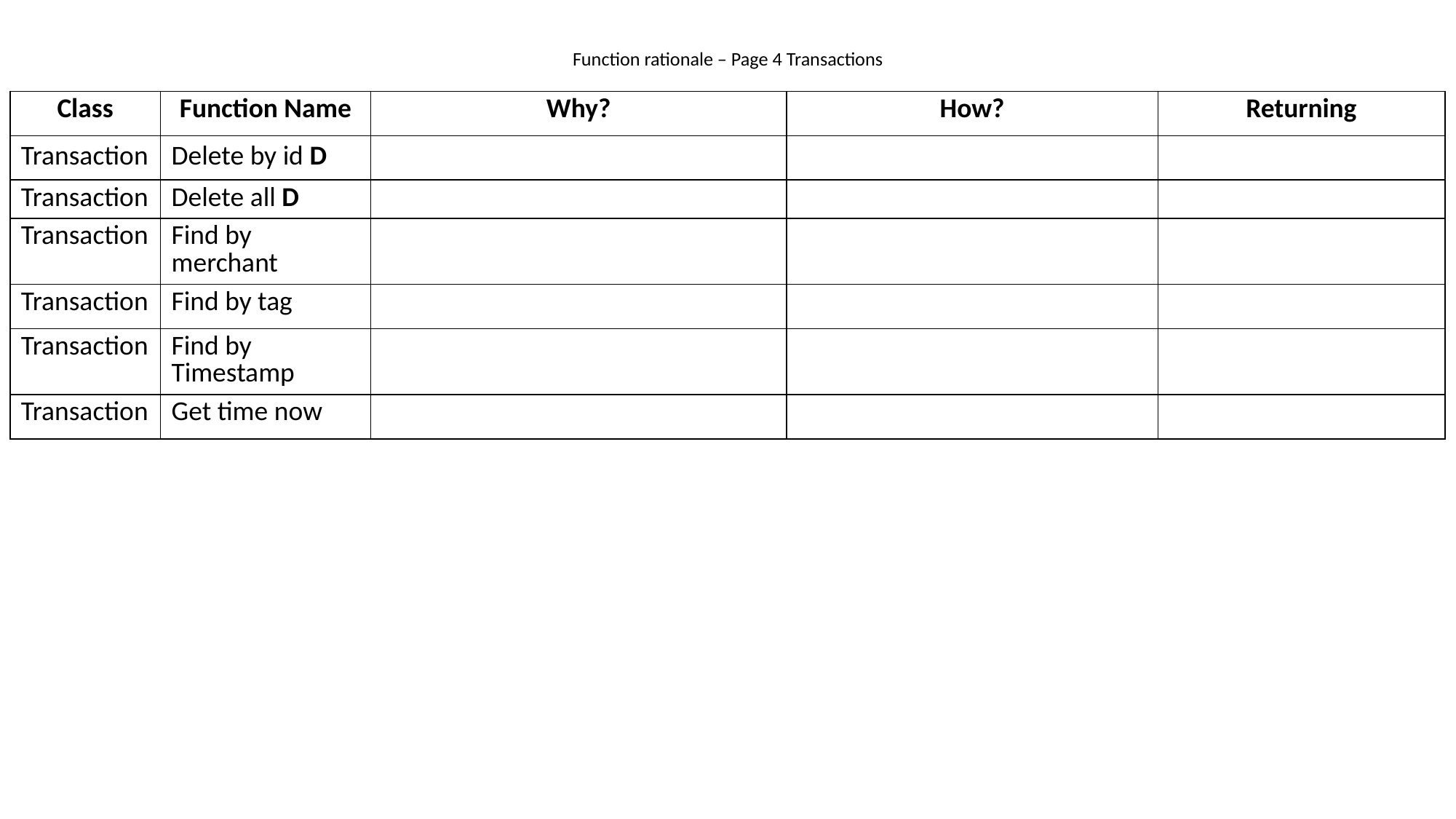

# Function rationale – Page 4 Transactions
| Class | Function Name | Why? | How? | Returning |
| --- | --- | --- | --- | --- |
| Transaction | Delete by id D |  |  |  |
| Transaction | Delete all D |  |  |  |
| Transaction | Find by merchant |  |  |  |
| Transaction | Find by tag |  |  |  |
| Transaction | Find by Timestamp |  |  |  |
| Transaction | Get time now |  |  |  |